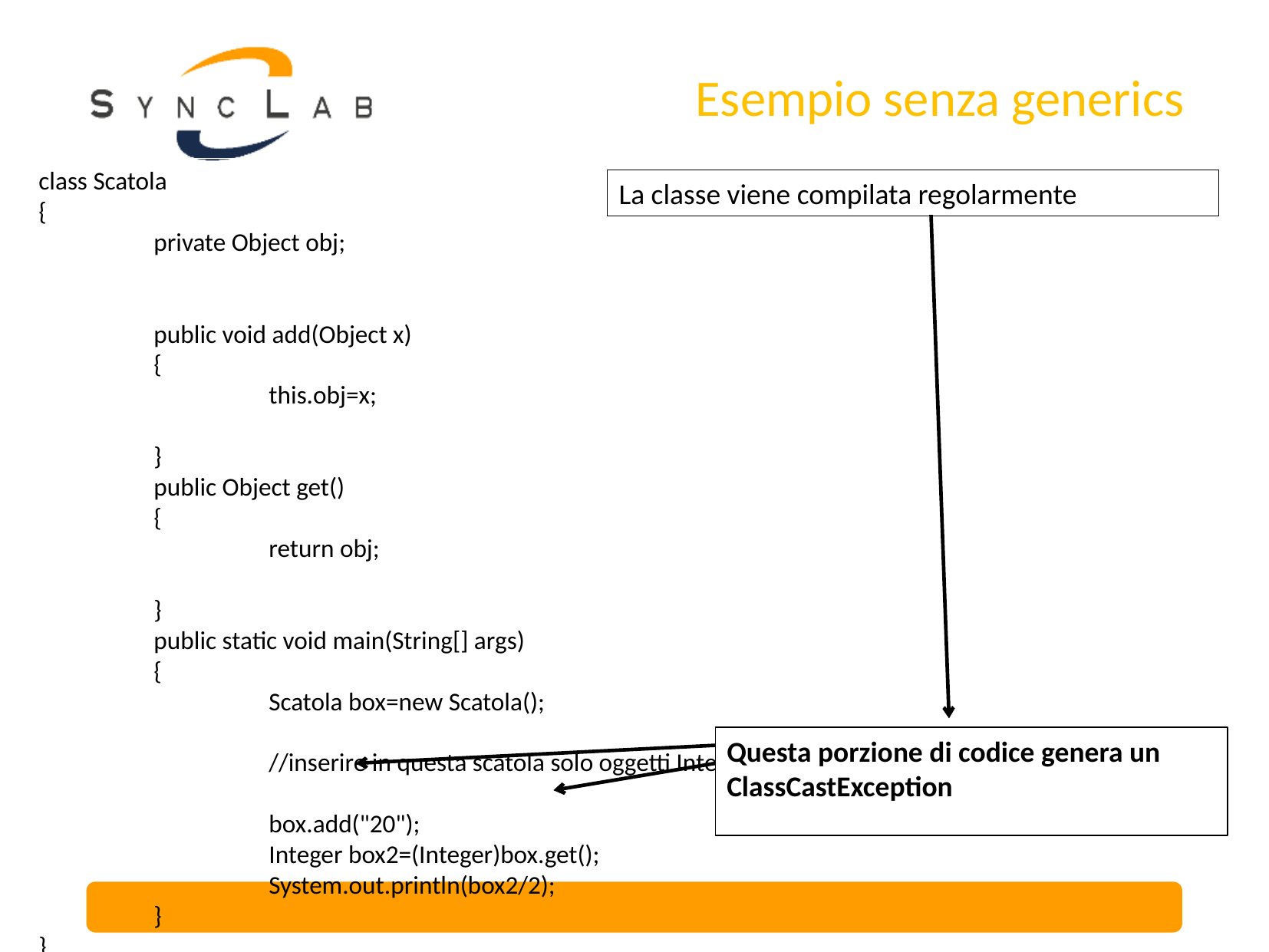

# Esempio senza generics
class Scatola
{
	private Object obj;

	public void add(Object x)
	{
		this.obj=x;

	}
	public Object get()
	{
		return obj;

	}
	public static void main(String[] args)
	{
		Scatola box=new Scatola();

		//inserire in questa scatola solo oggetti Integer

		box.add("20");
		Integer box2=(Integer)box.get();
		System.out.println(box2/2);
	}
}
La classe viene compilata regolarmente
Questa porzione di codice genera un ClassCastException